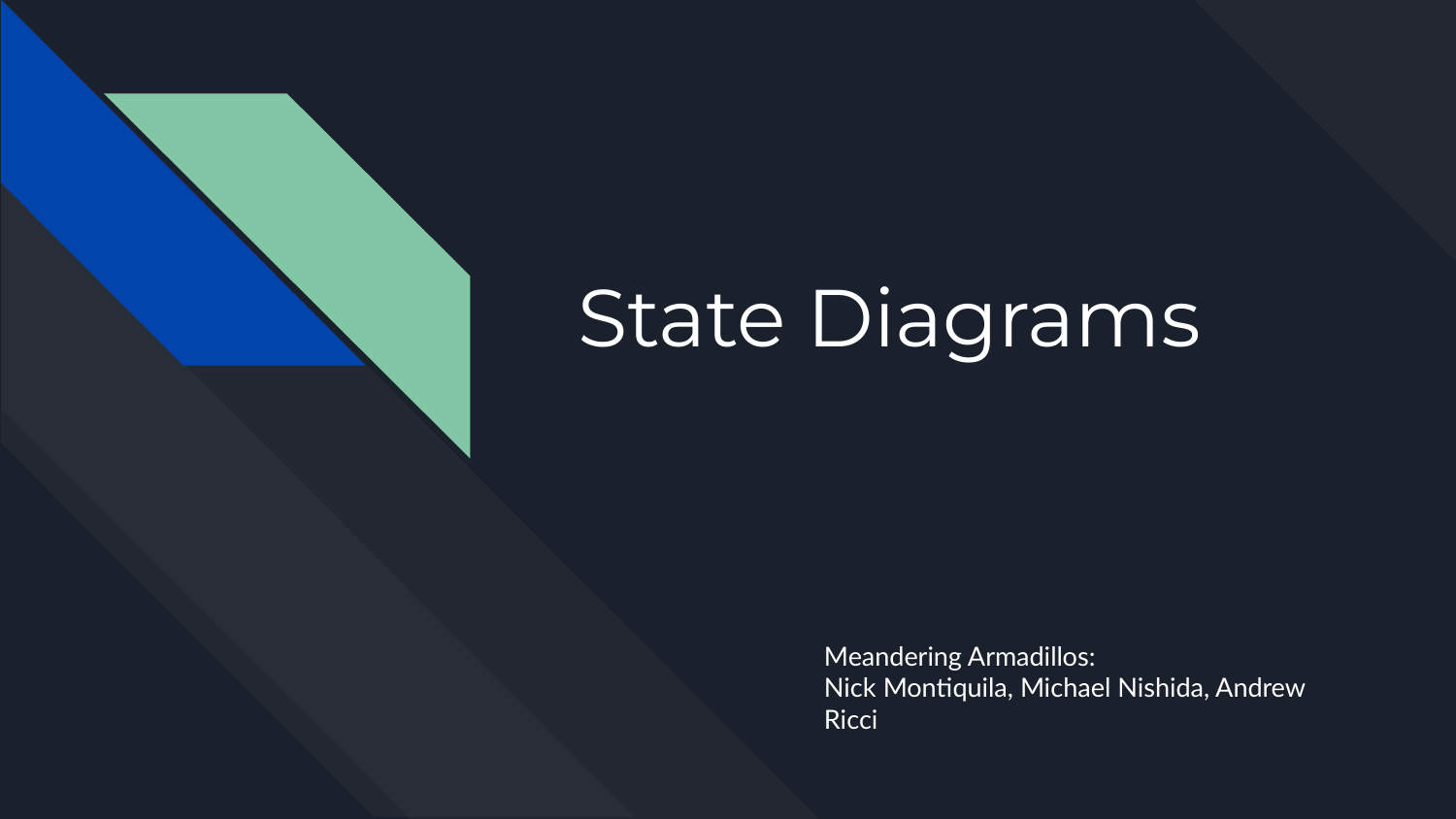

# State Diagrams
Meandering Armadillos:
Nick Montiquila, Michael Nishida, Andrew Ricci